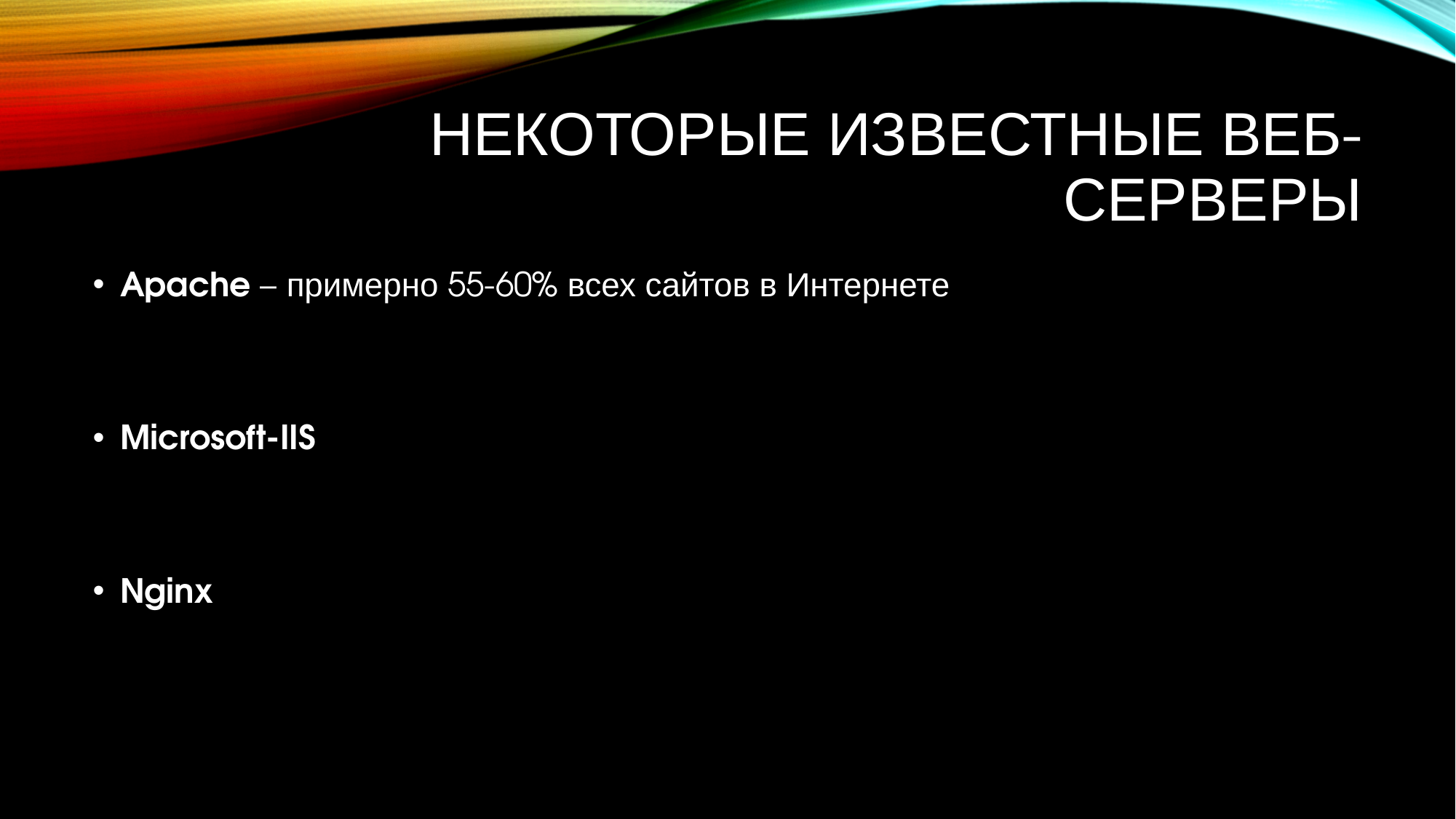

# Некоторые известные веб-серверы
Apache – примерно 55-60% всех сайтов в Интернете

Microsoft-IIS

Nginx